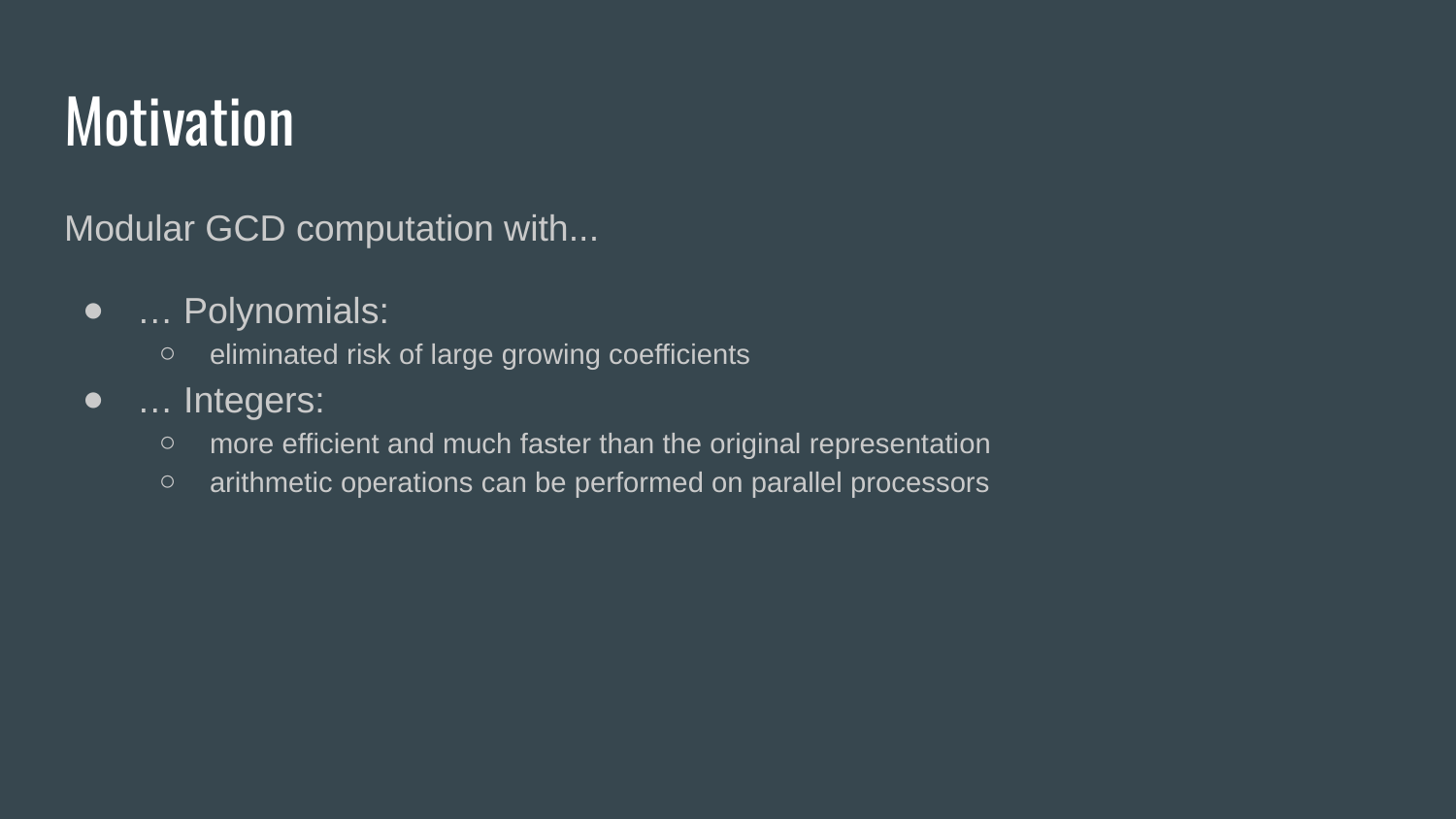

# Motivation
Modular GCD computation with...
… Polynomials:
eliminated risk of large growing coefficients
… Integers:
more efficient and much faster than the original representation
arithmetic operations can be performed on parallel processors